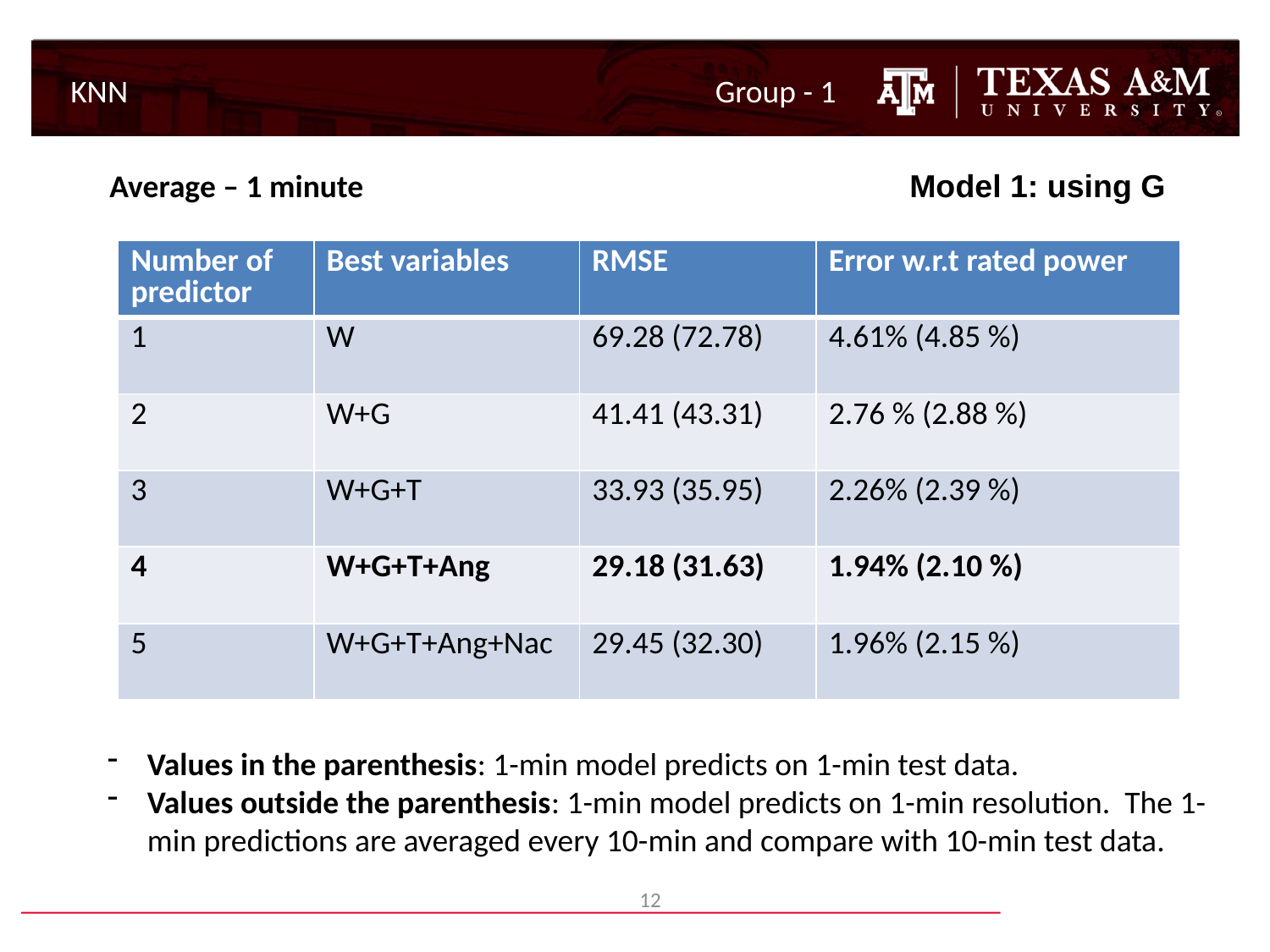

KNN
Group - 1
Average – 1 minute
Model 1: using G
| Number of predictor | Best variables | RMSE | Error w.r.t rated power |
| --- | --- | --- | --- |
| 1 | W | 69.28 (72.78) | 4.61% (4.85 %) |
| 2 | W+G | 41.41 (43.31) | 2.76 % (2.88 %) |
| 3 | W+G+T | 33.93 (35.95) | 2.26% (2.39 %) |
| 4 | W+G+T+Ang | 29.18 (31.63) | 1.94% (2.10 %) |
| 5 | W+G+T+Ang+Nac | 29.45 (32.30) | 1.96% (2.15 %) |
Values in the parenthesis: 1-min model predicts on 1-min test data.
Values outside the parenthesis: 1-min model predicts on 1-min resolution.  The 1-min predictions are averaged every 10-min and compare with 10-min test data.
12